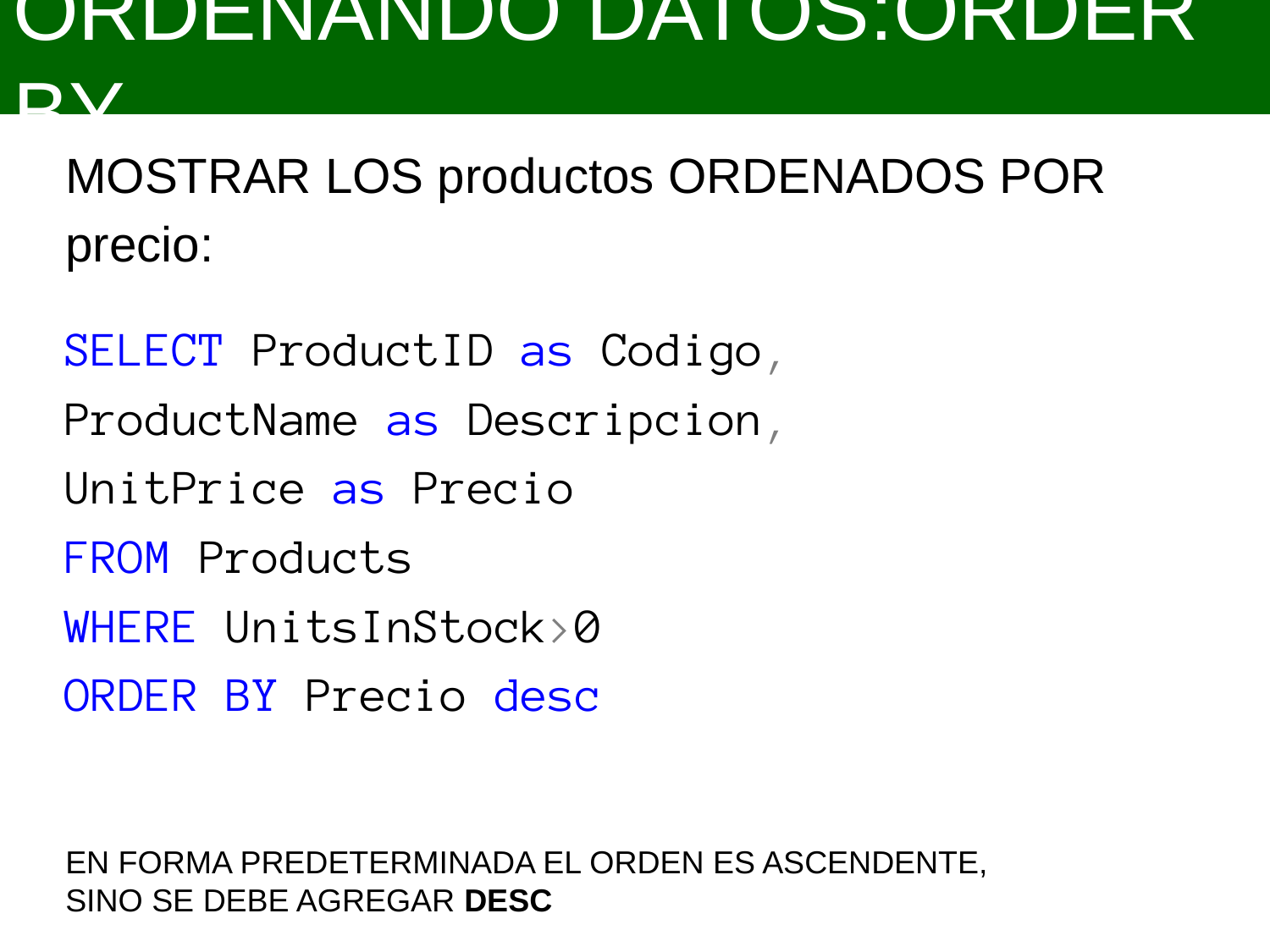

# ORDENANDO DATOS:ORDER BY
MOSTRAR LOS productos ORDENADOS POR
precio:

SELECT ProductID as Codigo,
ProductName as Descripcion,
UnitPrice as Precio
FROM Products
WHERE UnitsInStock>0
ORDER BY Precio desc

EN FORMA PREDETERMINADA EL ORDEN ES ASCENDENTE,
SINO SE DEBE AGREGAR DESC